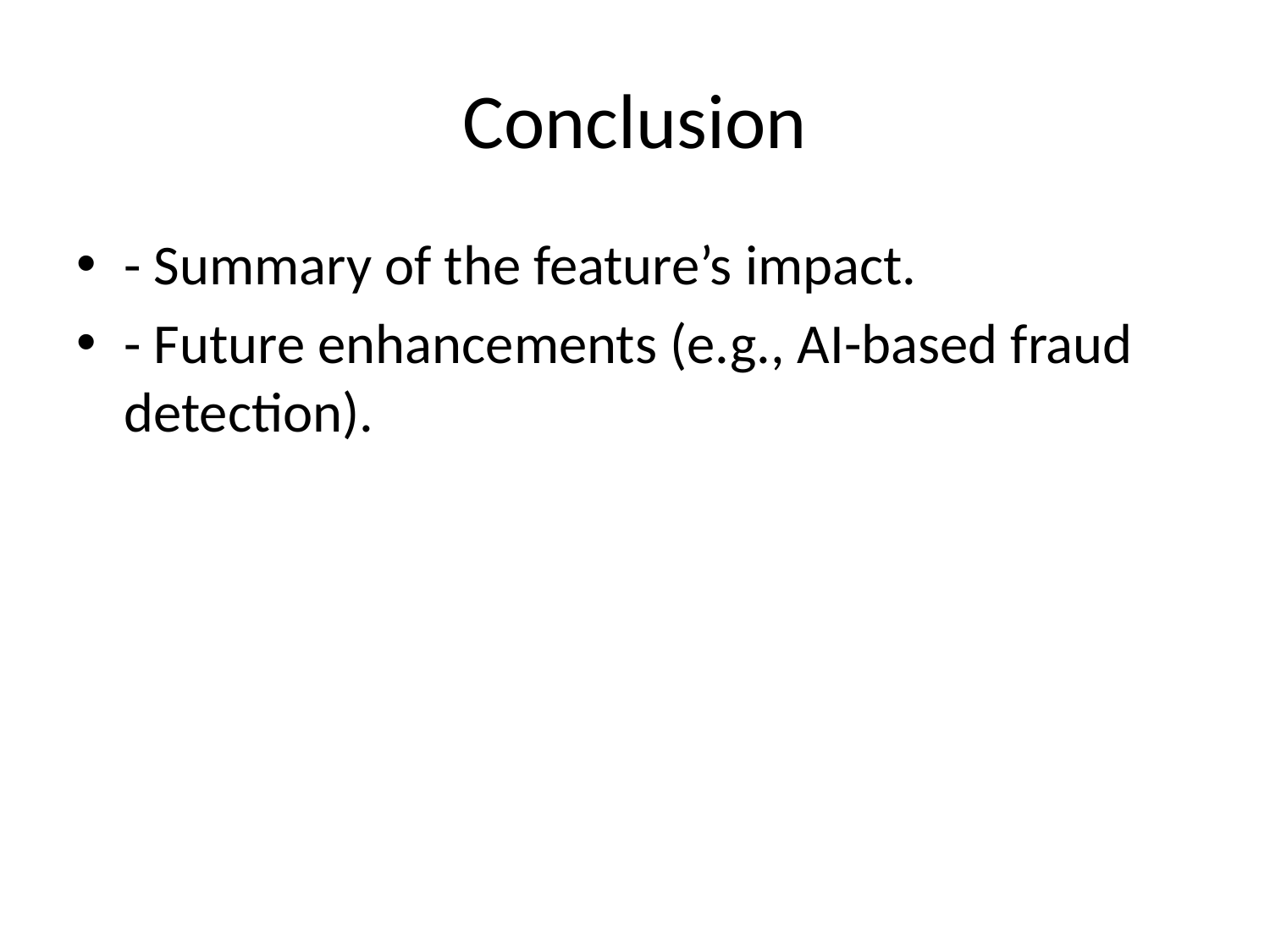

# Conclusion
- Summary of the feature’s impact.
- Future enhancements (e.g., AI-based fraud detection).